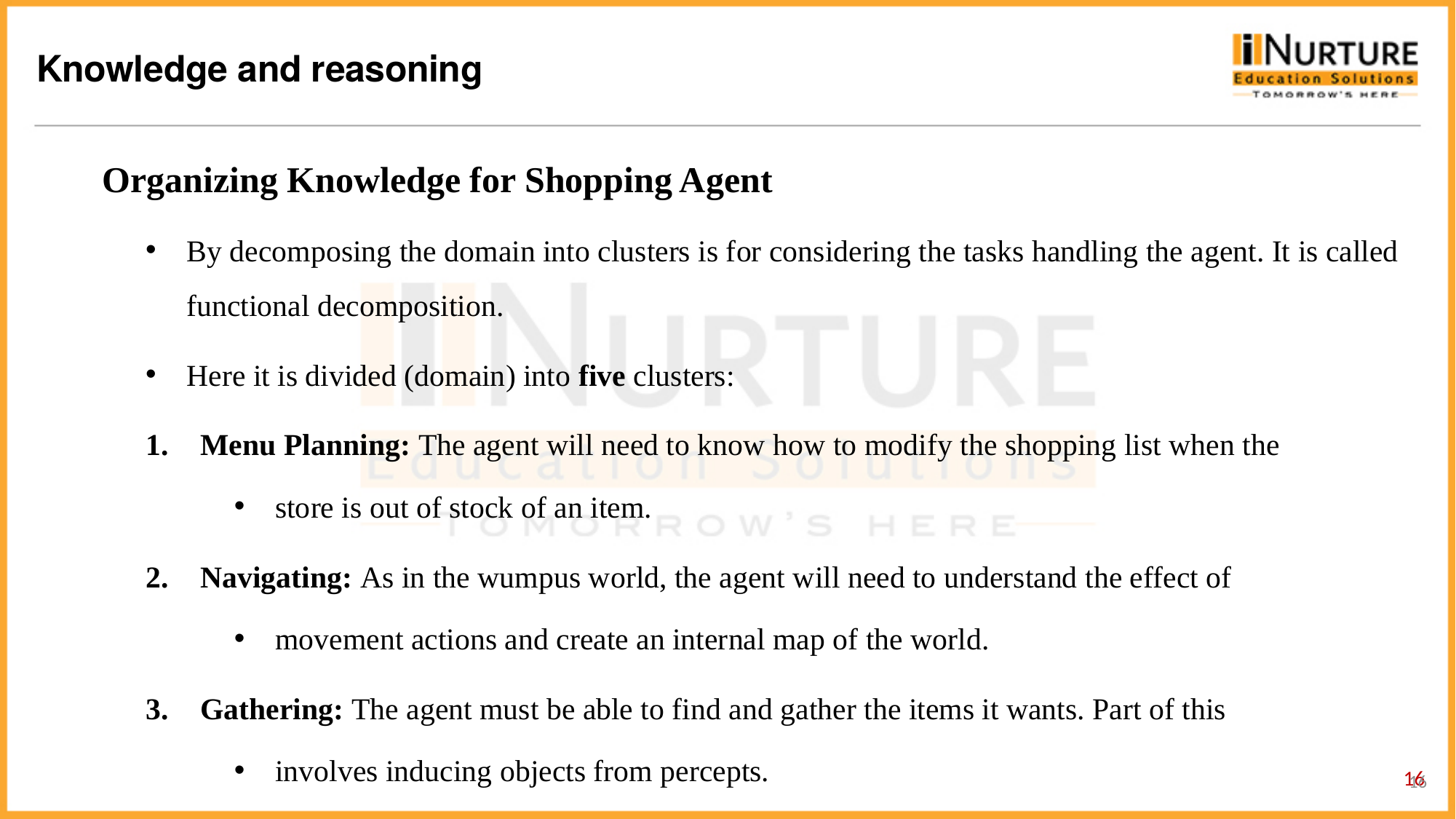

Organizing Knowledge for Shopping Agent
By decomposing the domain into clusters is for considering the tasks handling the agent. It is called functional decomposition.
Here it is divided (domain) into five clusters:
Menu Planning: The agent will need to know how to modify the shopping list when the
store is out of stock of an item.
Navigating: As in the wumpus world, the agent will need to understand the effect of
movement actions and create an internal map of the world.
Gathering: The agent must be able to find and gather the items it wants. Part of this
involves inducing objects from percepts.
16